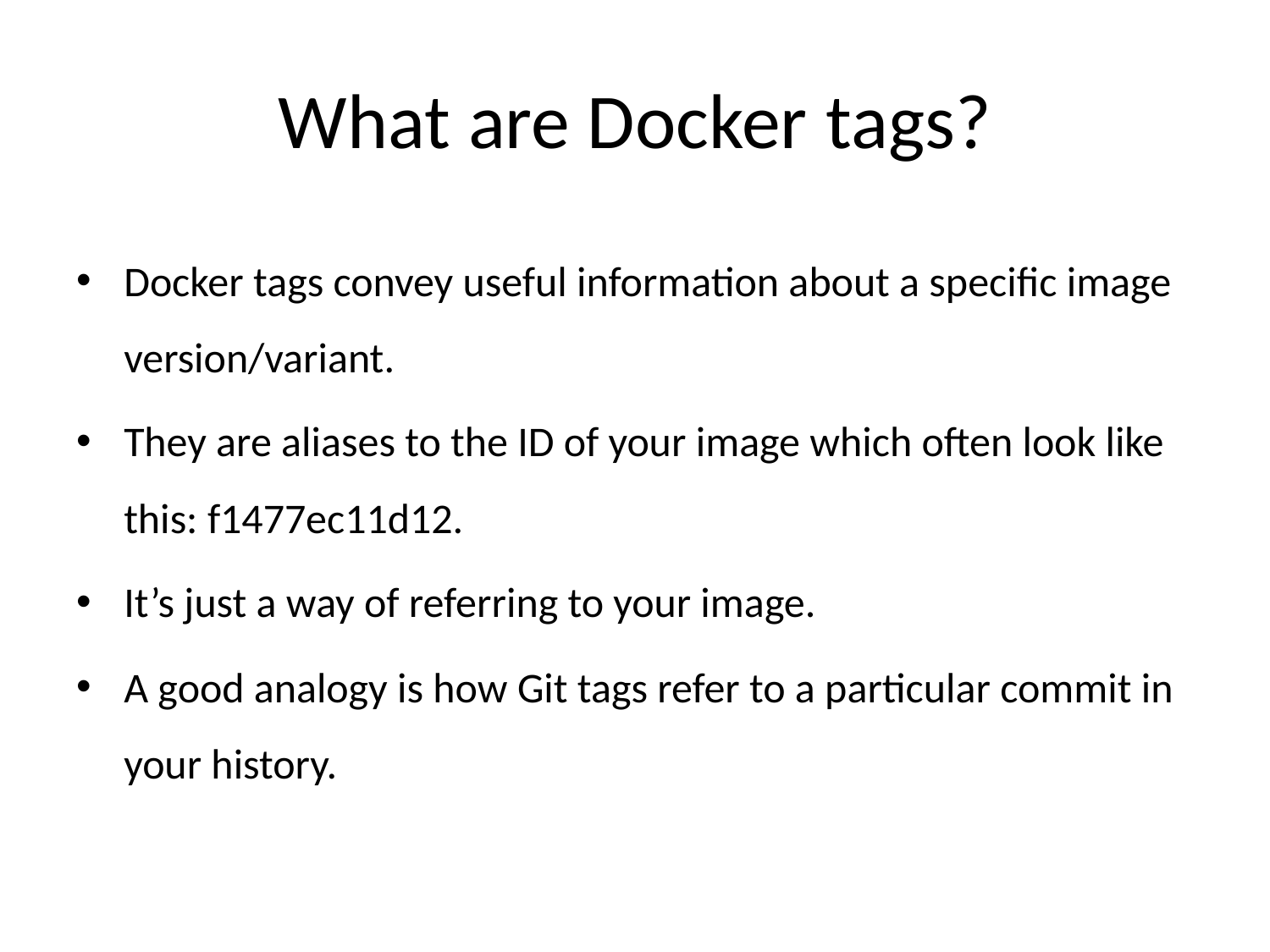

# What are Docker tags?
Docker tags convey useful information about a specific image version/variant.
They are aliases to the ID of your image which often look like this: f1477ec11d12.
It’s just a way of referring to your image.
A good analogy is how Git tags refer to a particular commit in your history.